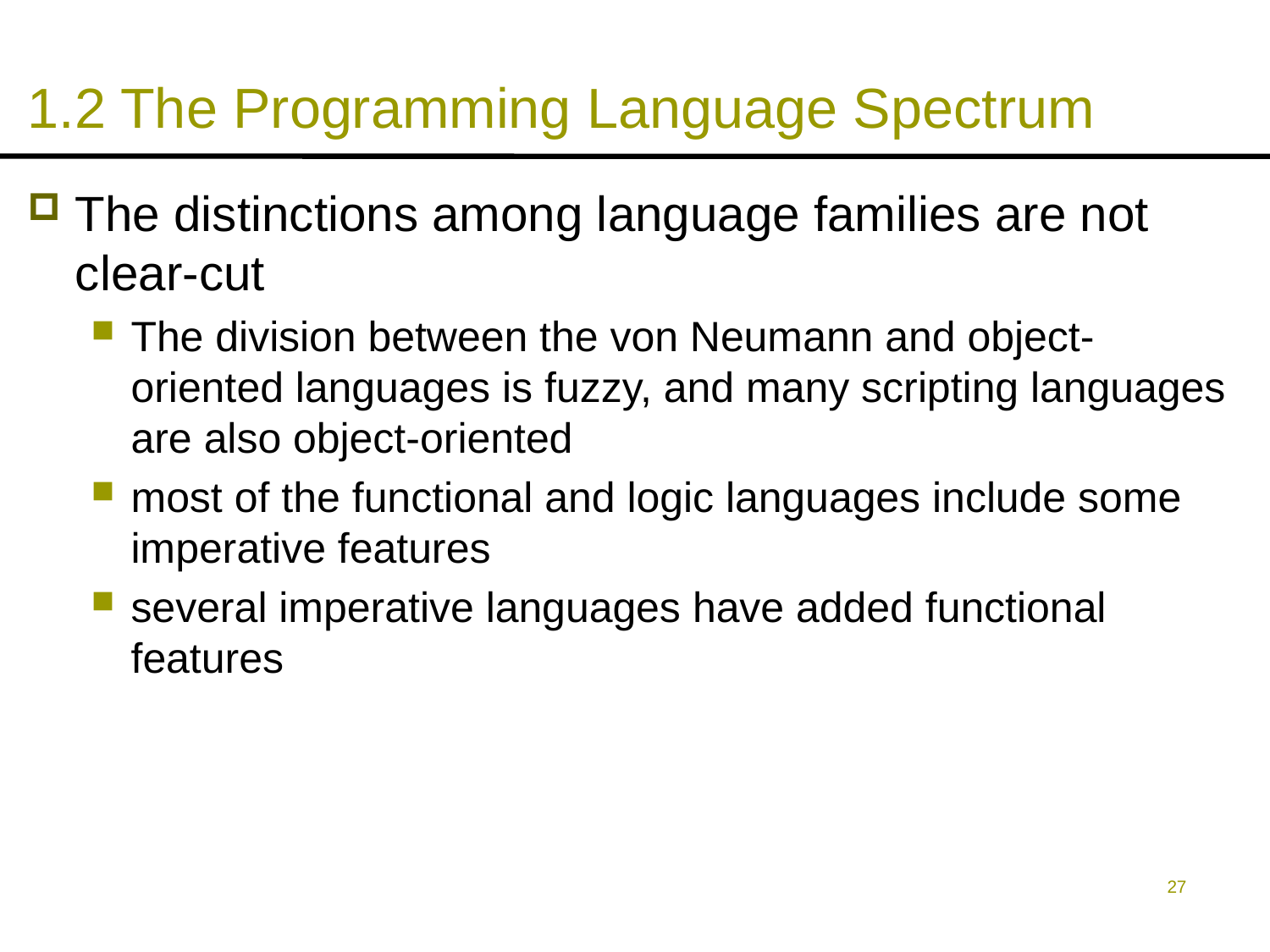

# 1.2 The Programming Language Spectrum
The distinctions among language families are not clear-cut
The division between the von Neumann and object-oriented languages is fuzzy, and many scripting languages are also object-oriented
most of the functional and logic languages include some imperative features
several imperative languages have added functional features

27